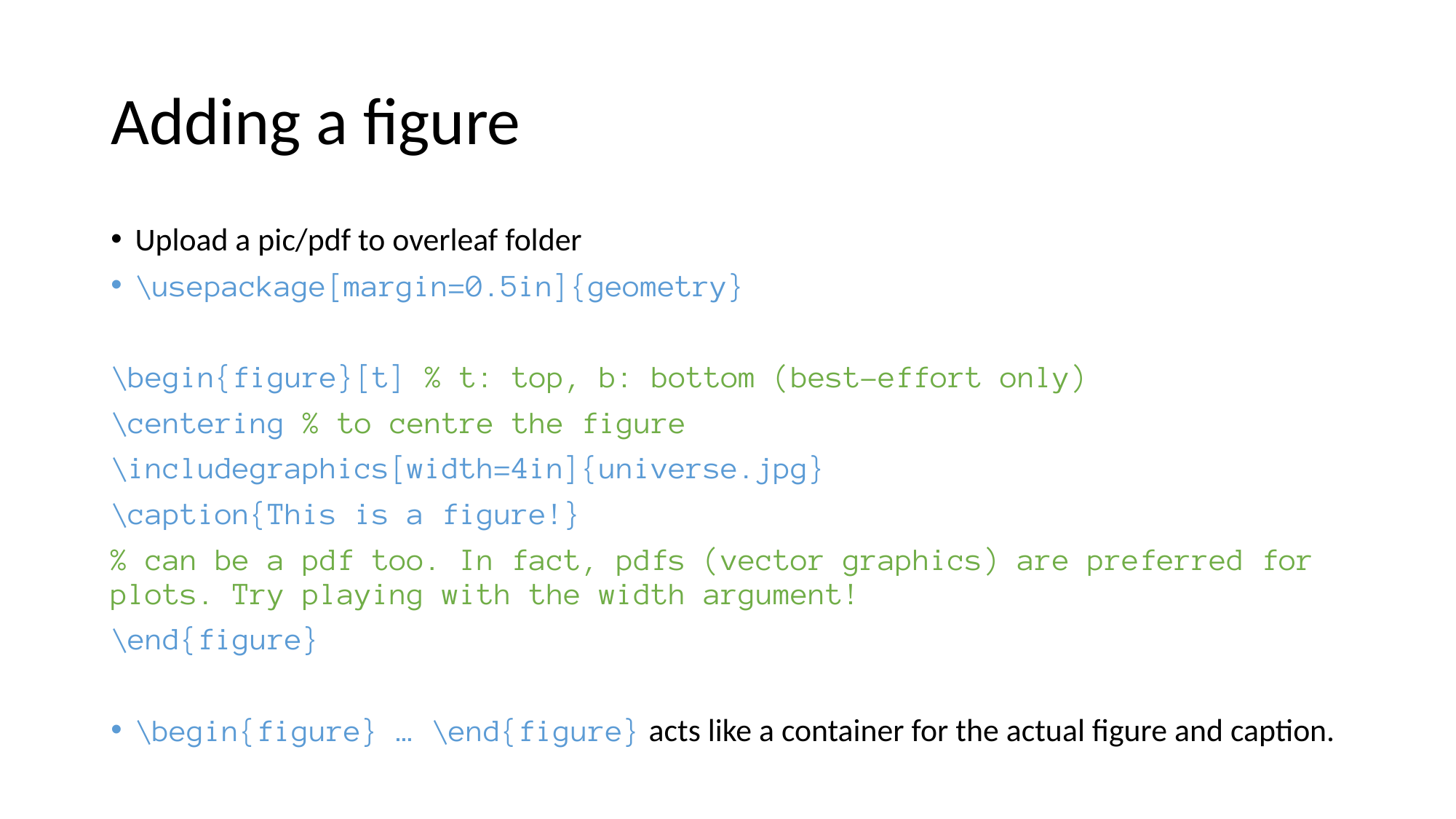

# Adding a figure
Upload a pic/pdf to overleaf folder
\usepackage[margin=0.5in]{geometry}

\begin{figure}[t] % t: top, b: bottom (best-effort only)
\centering % to centre the figure
\includegraphics[width=4in]{universe.jpg}
\caption{This is a figure!}
% can be a pdf too. In fact, pdfs (vector graphics) are preferred for plots. Try playing with the width argument!
\end{figure}

\begin{figure} … \end{figure} acts like a container for the actual figure and caption.